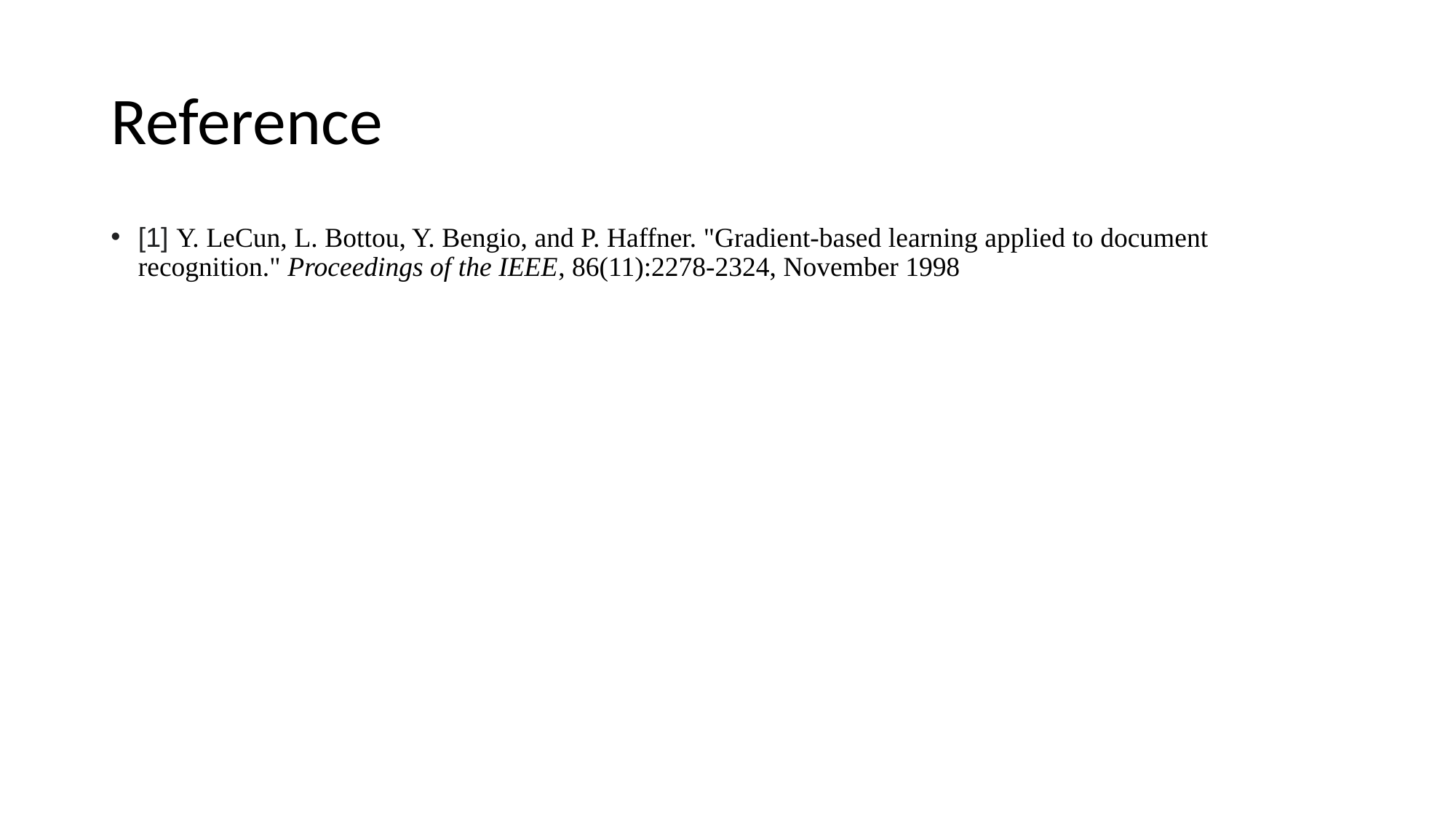

# Reference
[1] Y. LeCun, L. Bottou, Y. Bengio, and P. Haffner. "Gradient-based learning applied to document recognition." Proceedings of the IEEE, 86(11):2278-2324, November 1998